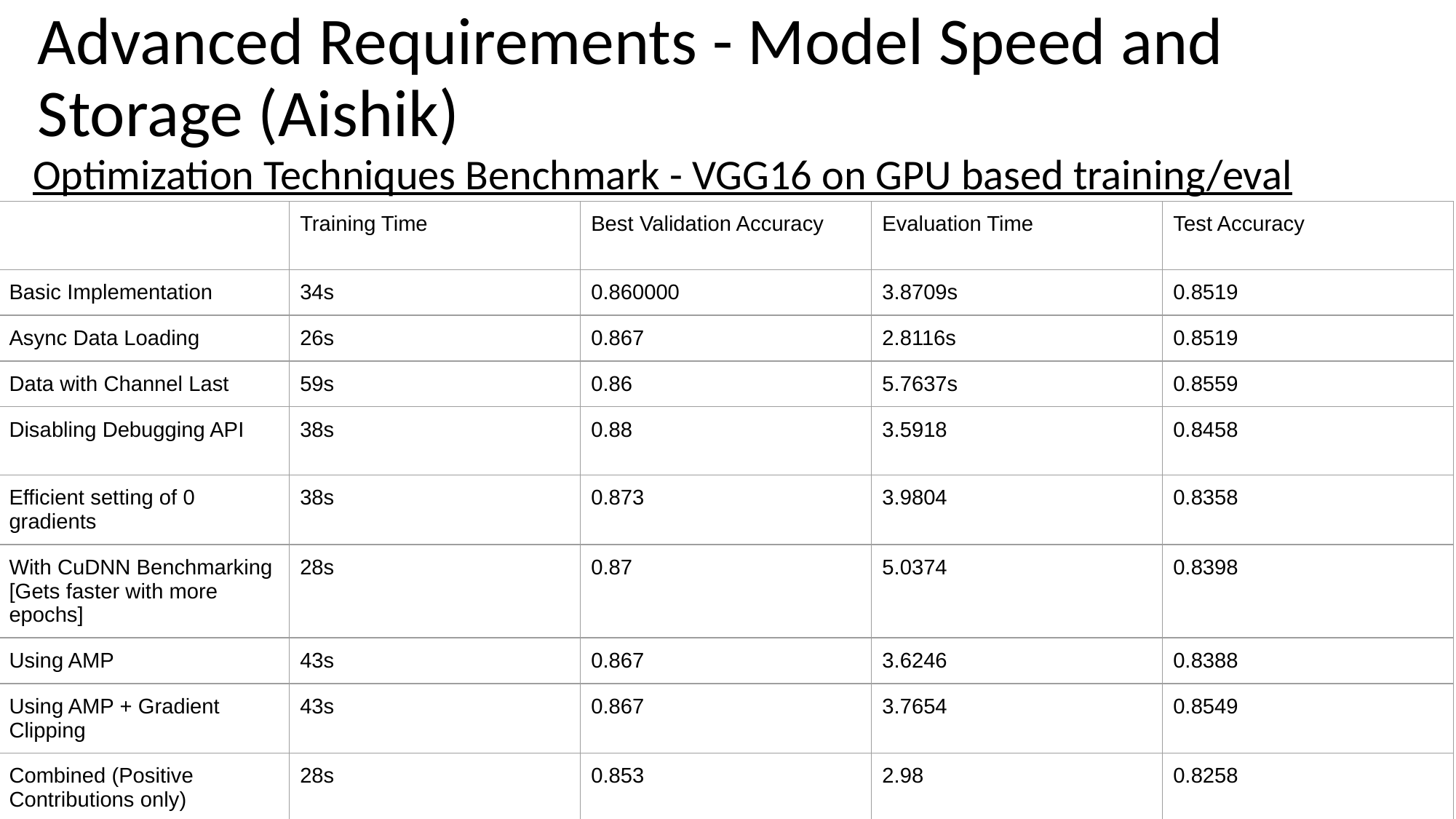

# Advanced Requirements - Model Speed and Storage (Aishik)
Optimization Techniques Benchmark - VGG16 on GPU based training/eval

|  | Training Time | Best Validation Accuracy | Evaluation Time | Test Accuracy |
| --- | --- | --- | --- | --- |
| Basic Implementation | 34s | 0.860000 | 3.8709s | 0.8519 |
| Async Data Loading | 26s | 0.867 | 2.8116s | 0.8519 |
| Data with Channel Last | 59s | 0.86 | 5.7637s | 0.8559 |
| Disabling Debugging API | 38s | 0.88 | 3.5918 | 0.8458 |
| Efficient setting of 0 gradients | 38s | 0.873 | 3.9804 | 0.8358 |
| With CuDNN Benchmarking [Gets faster with more epochs] | 28s | 0.87 | 5.0374 | 0.8398 |
| Using AMP | 43s | 0.867 | 3.6246 | 0.8388 |
| Using AMP + Gradient Clipping | 43s | 0.867 | 3.7654 | 0.8549 |
| Combined (Positive Contributions only) | 28s | 0.853 | 2.98 | 0.8258 |